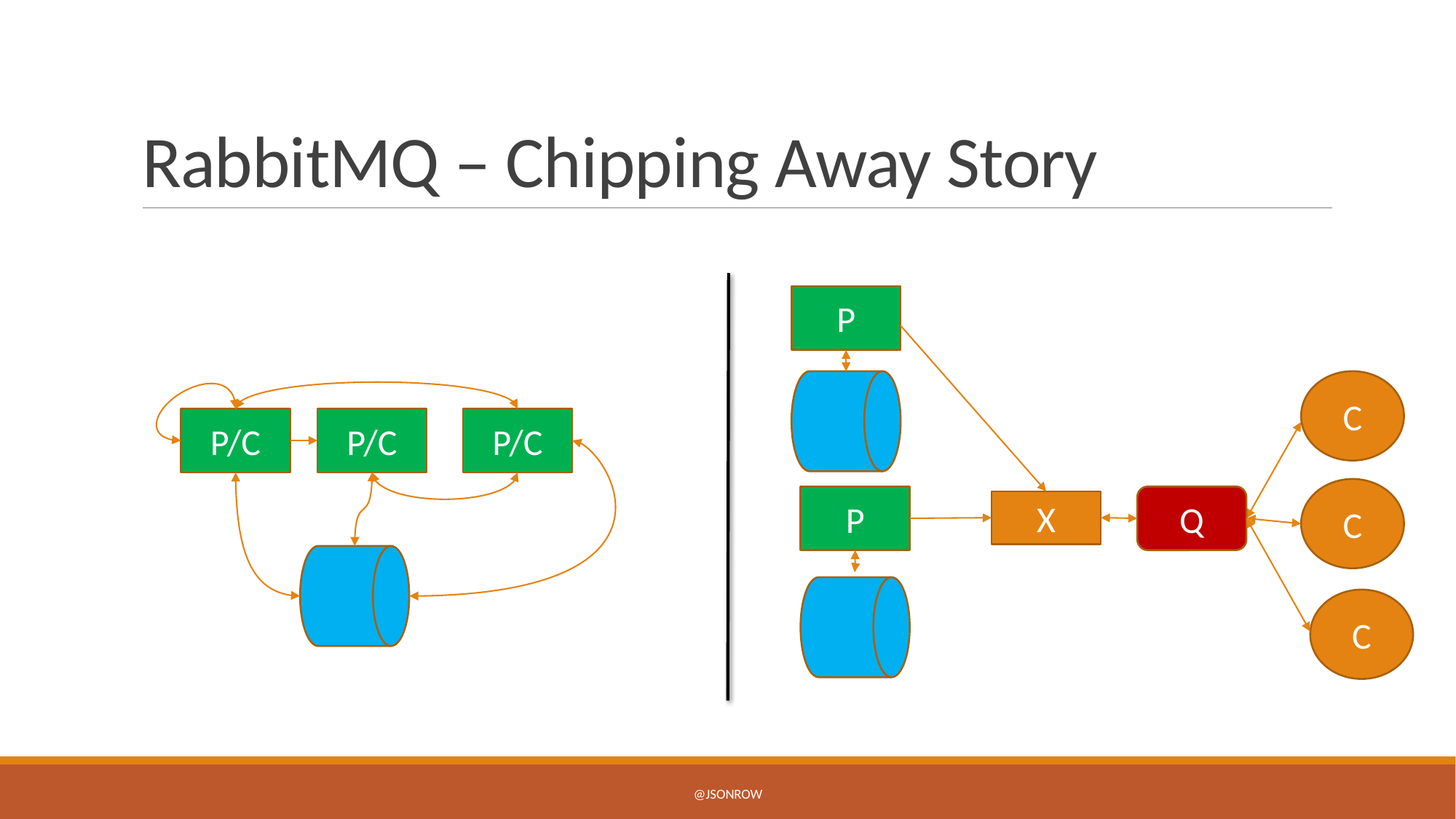

# RabbitMQ – Chipping Away Story
P

C
P/C
P/C
P/C
C
P
Q
X

C
@jsonrow